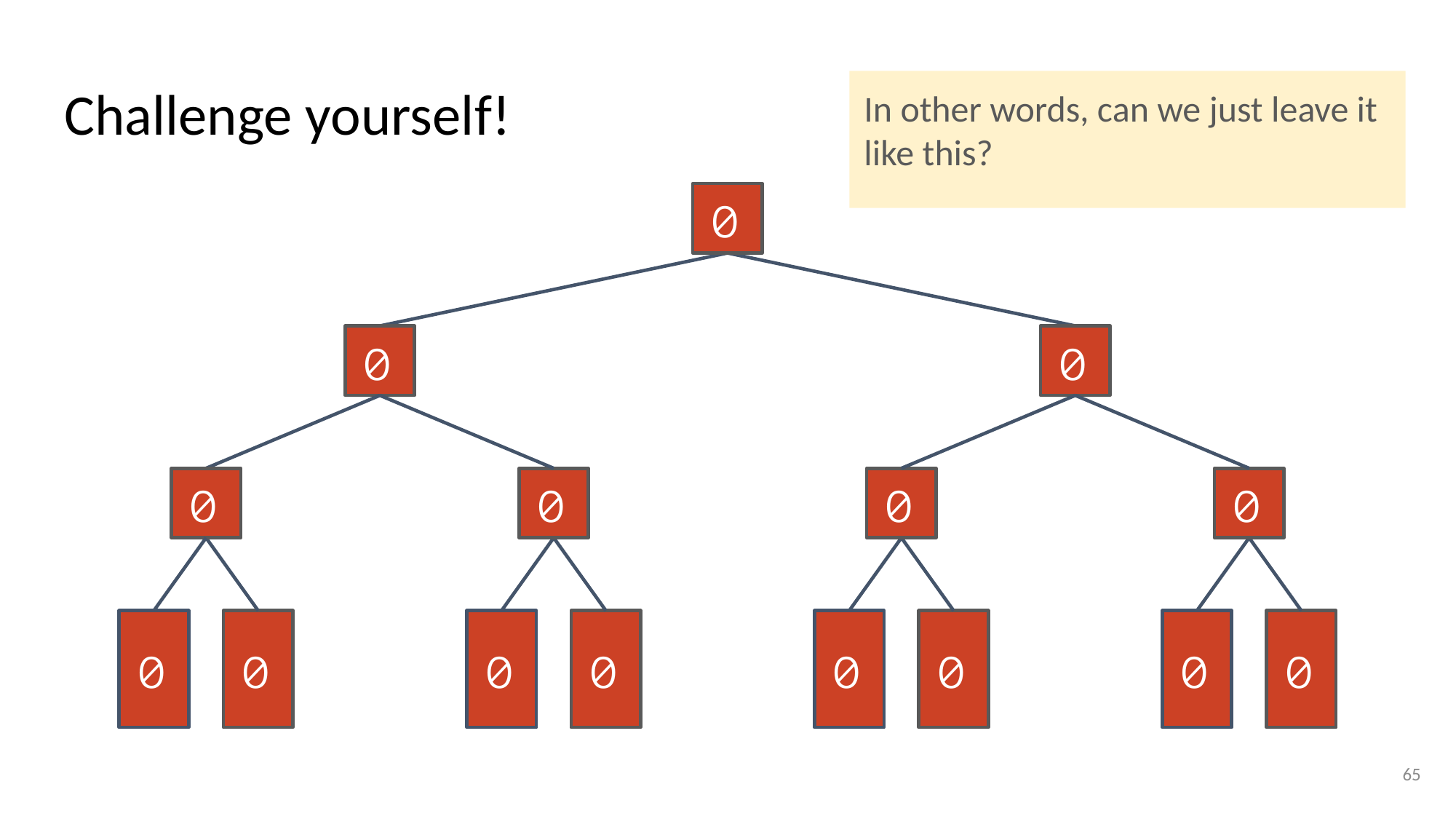

# Challenge yourself!
In other words, can we just leave it like this?
0
0
0
0
0
0
0
0
0
0
0
0
0
0
0
65